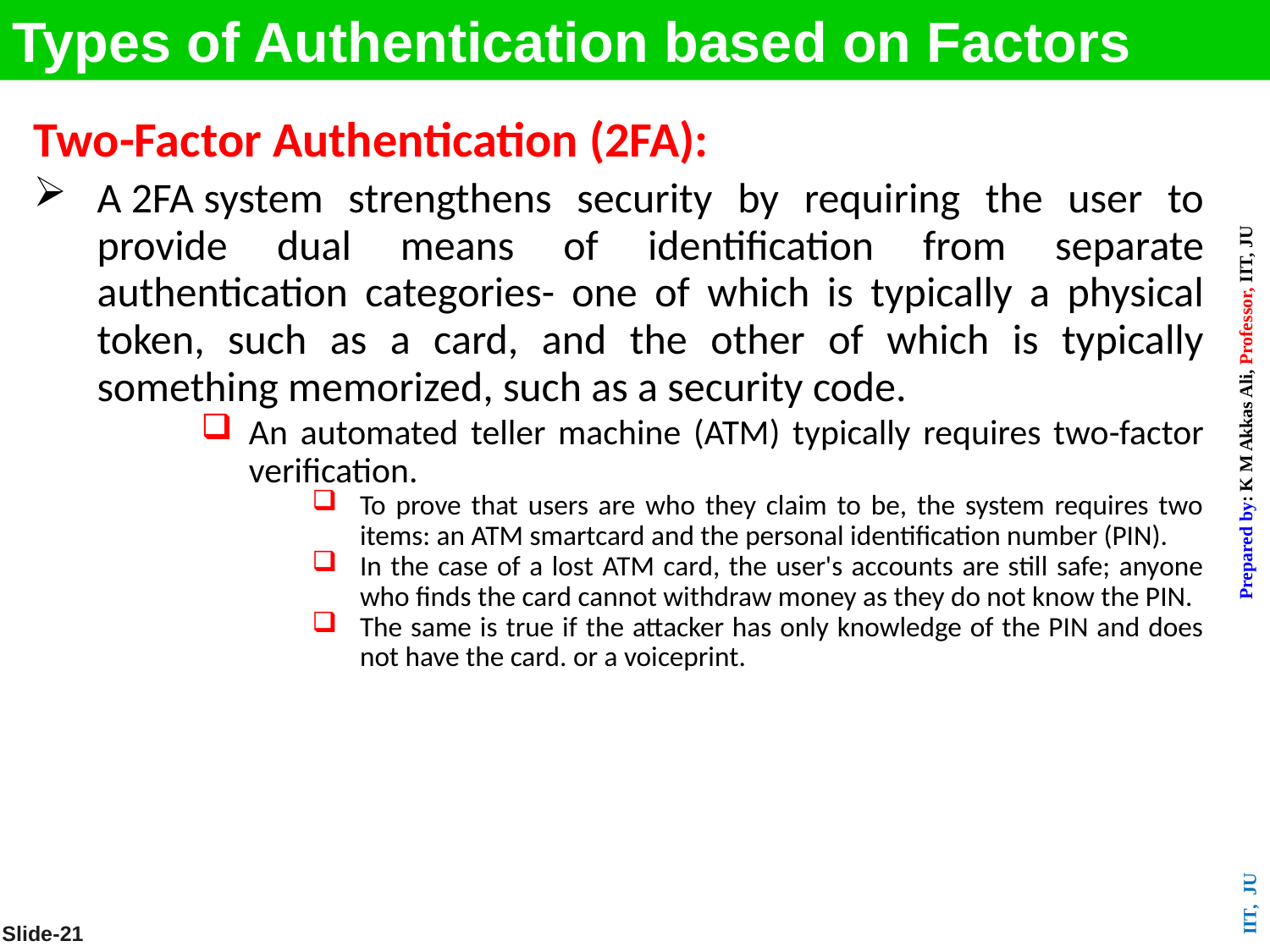

Types of Authentication based on Factors

Two-Factor Authentication (2FA):
A 2FA system strengthens security by requiring the user to provide dual means of identification from separate authentication categories- one of which is typically a physical token, such as a card, and the other of which is typically something memorized, such as a security code.
An automated teller machine (ATM) typically requires two-factor verification.
To prove that users are who they claim to be, the system requires two items: an ATM smartcard and the personal identification number (PIN).
In the case of a lost ATM card, the user's accounts are still safe; anyone who finds the card cannot withdraw money as they do not know the PIN.
The same is true if the attacker has only knowledge of the PIN and does not have the card. or a voiceprint.
Slide-21